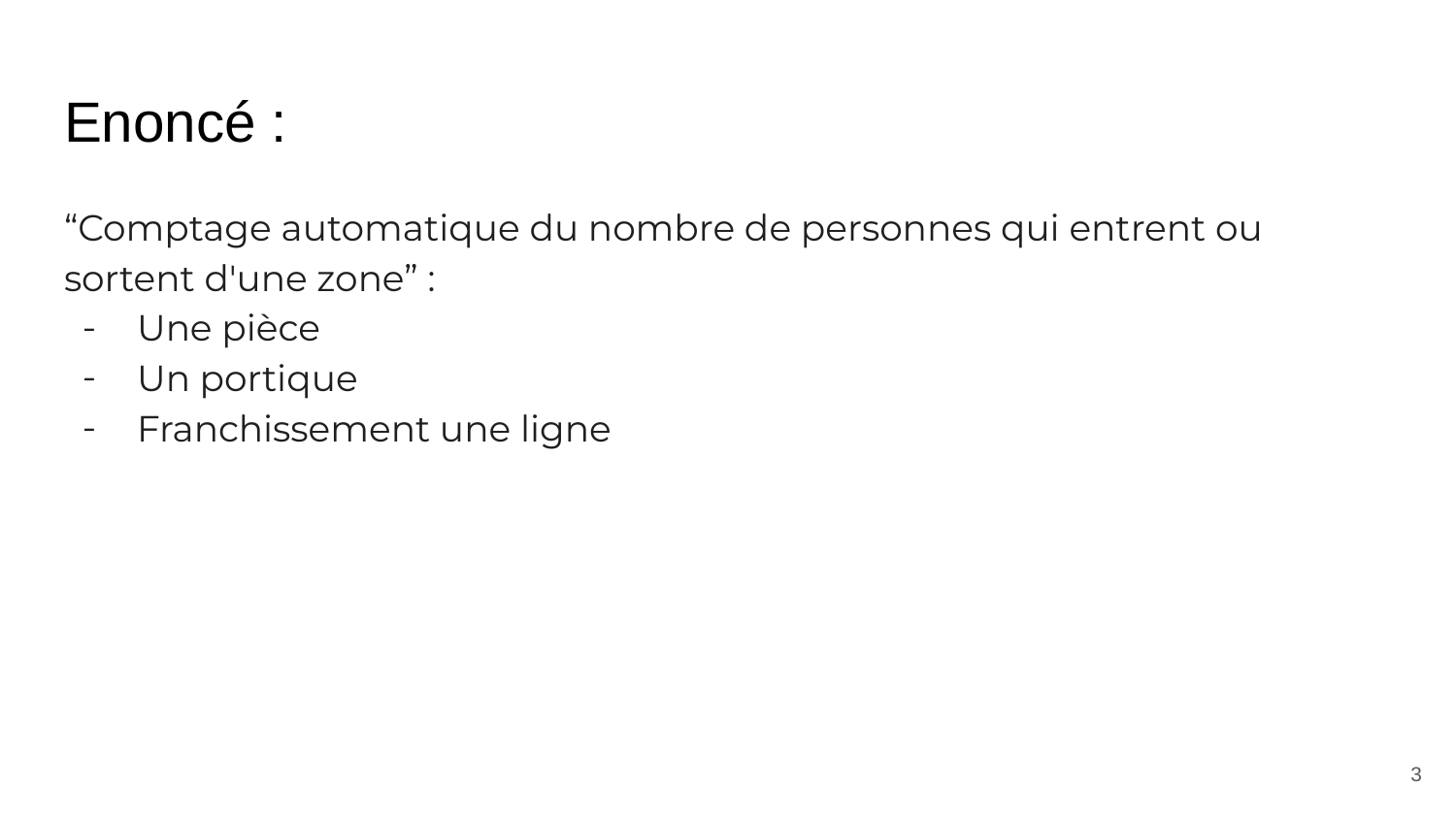

# Enoncé :
“Comptage automatique du nombre de personnes qui entrent ou sortent d'une zone” :
Une pièce
Un portique
Franchissement une ligne

3